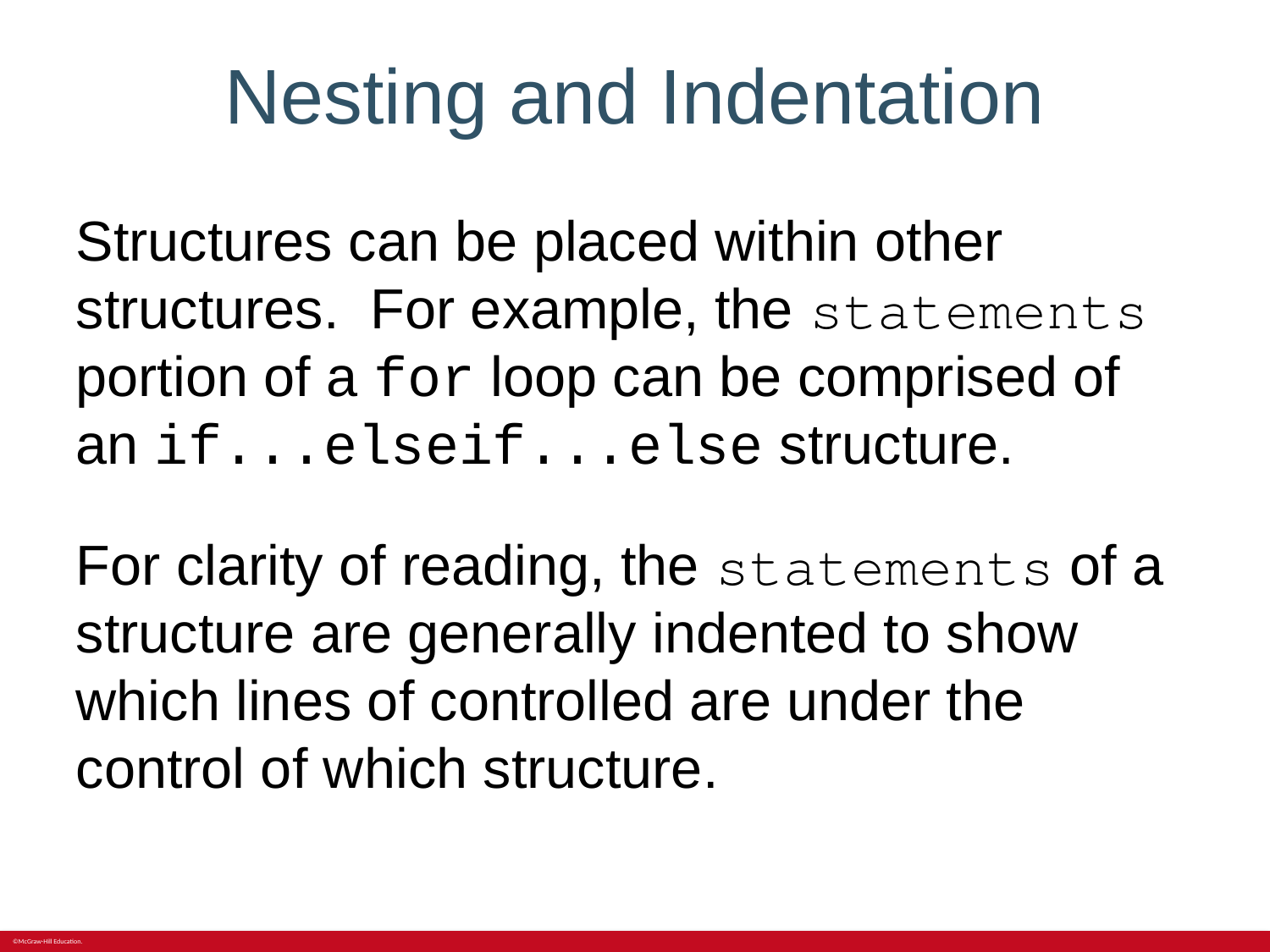

# Nesting and Indentation
Structures can be placed within other structures.  For example, the statements portion of a for loop can be comprised of an if...elseif...else structure.
For clarity of reading, the statements of a structure are generally indented to show which lines of controlled are under the control of which structure.